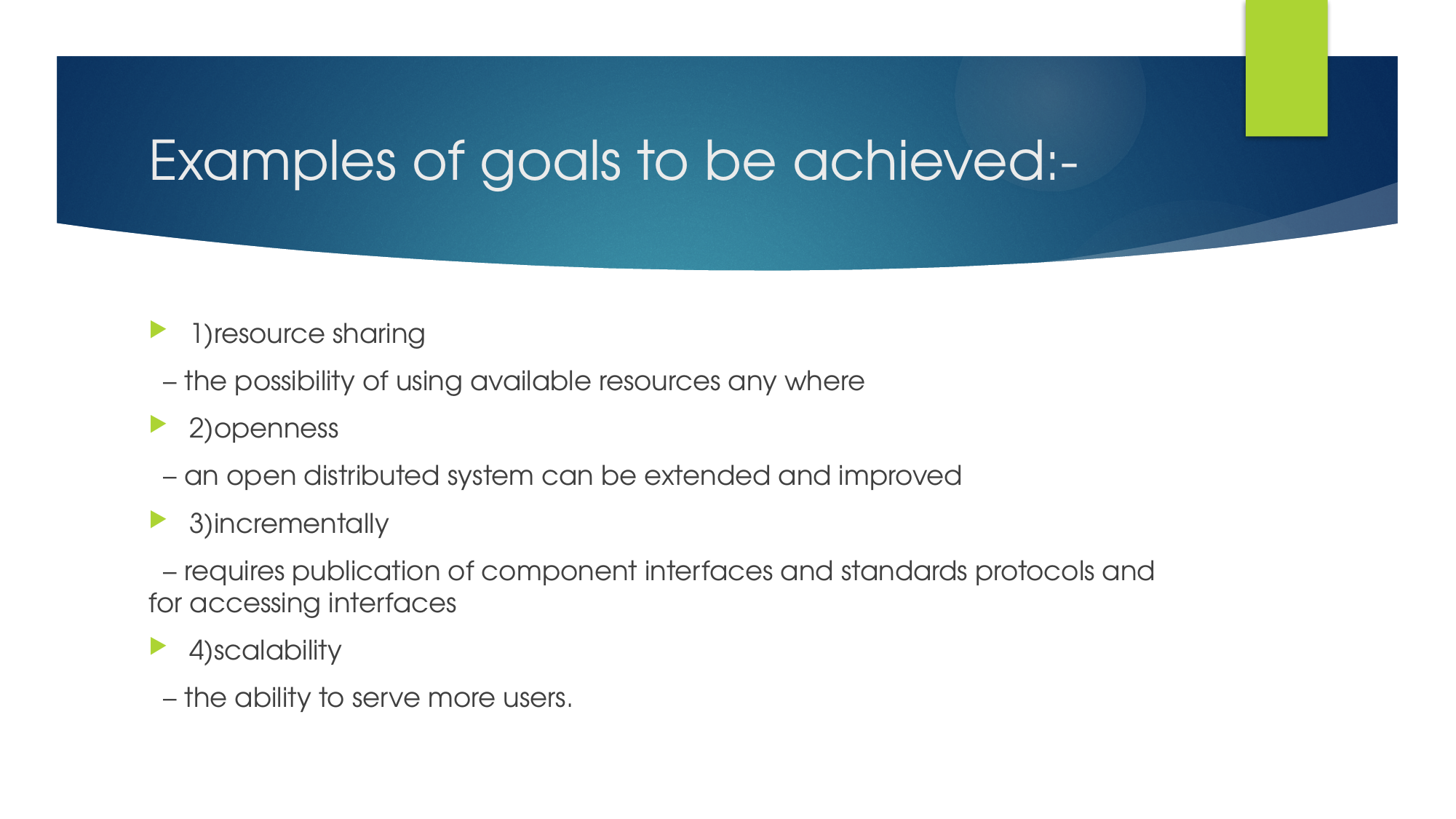

# Examples of goals to be achieved:-
1)resource sharing
  – the possibility of using available resources any where
2)openness
  – an open distributed system can be extended and improved
3)incrementally
  – requires publication of component interfaces and standards protocols and for accessing interfaces
4)scalability
  – the ability to serve more users.